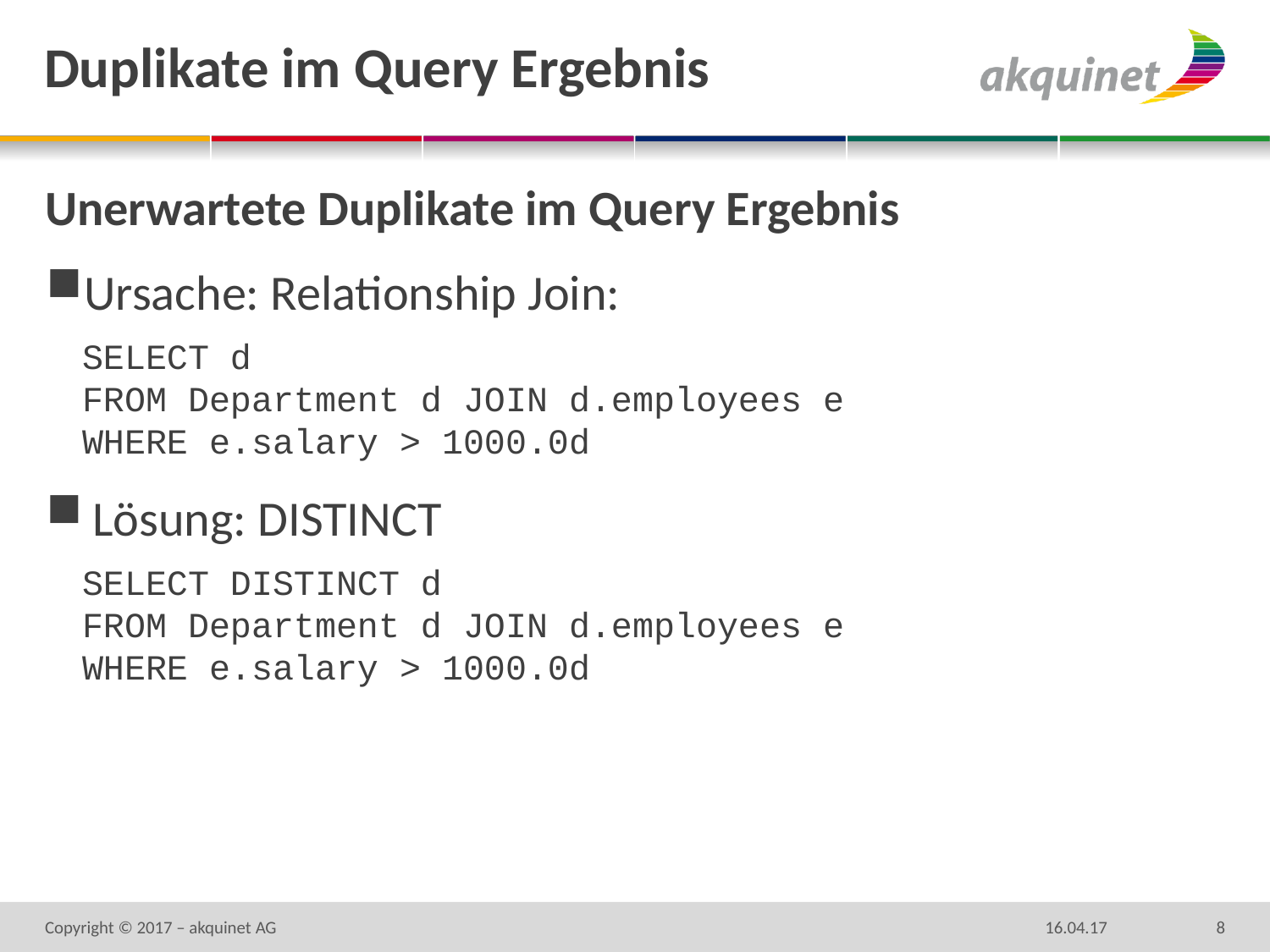

# Duplikate im Query Ergebnis
Unerwartete Duplikate im Query Ergebnis
Ursache: Relationship Join:
SELECT d
FROM Department d JOIN d.employees e
WHERE e.salary > 1000.0d
Lösung: DISTINCT
SELECT DISTINCT d
FROM Department d JOIN d.employees e
WHERE e.salary > 1000.0d

Copyright © 2017 – akquinet AG
16.04.17
8